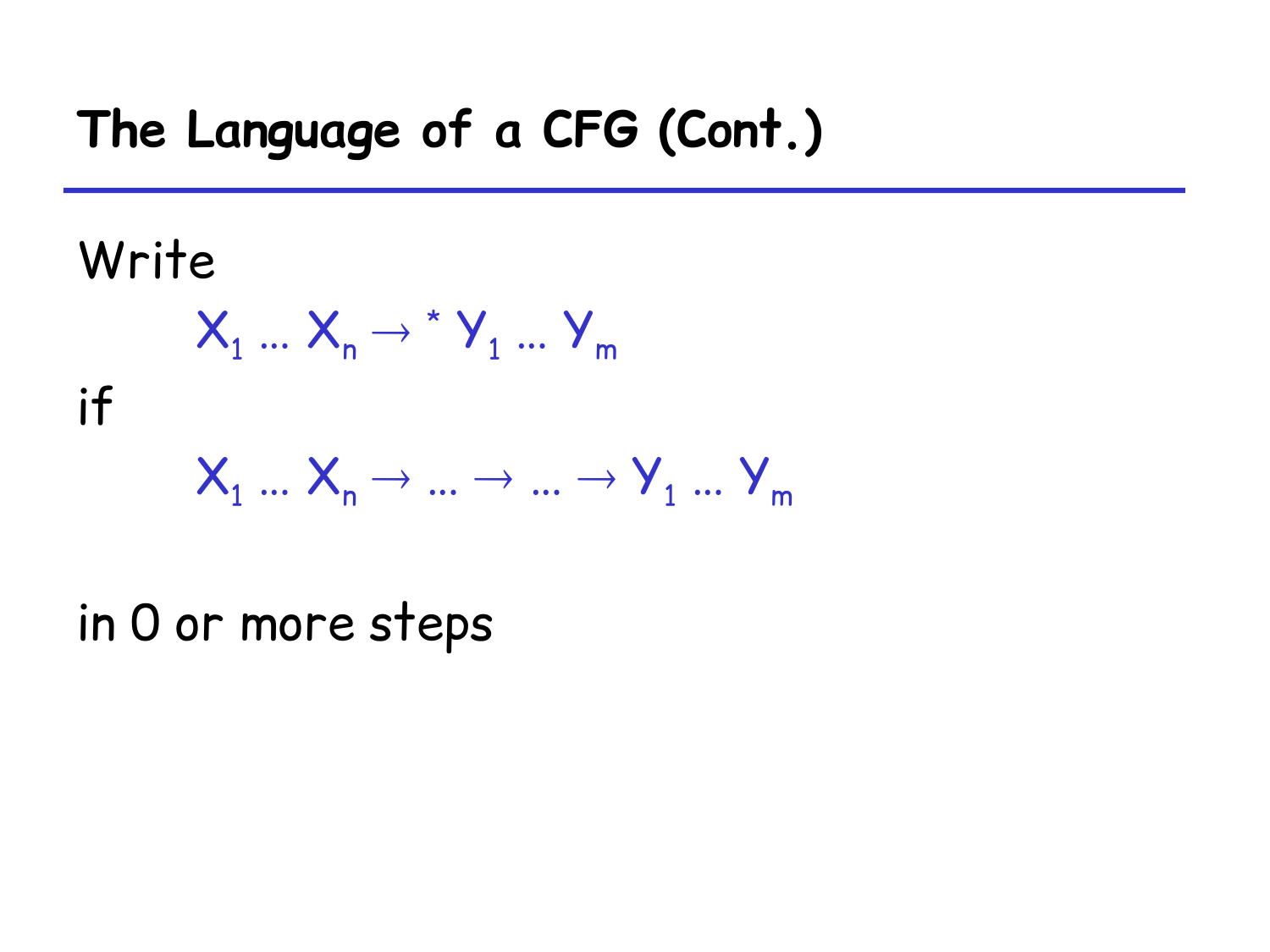

# The Language of a CFG (Cont.)
Write
        X1 … Xn → * Y1 … Ym
if
        X1 … Xn → … → … → Y1 … Ym

in 0 or more steps
19